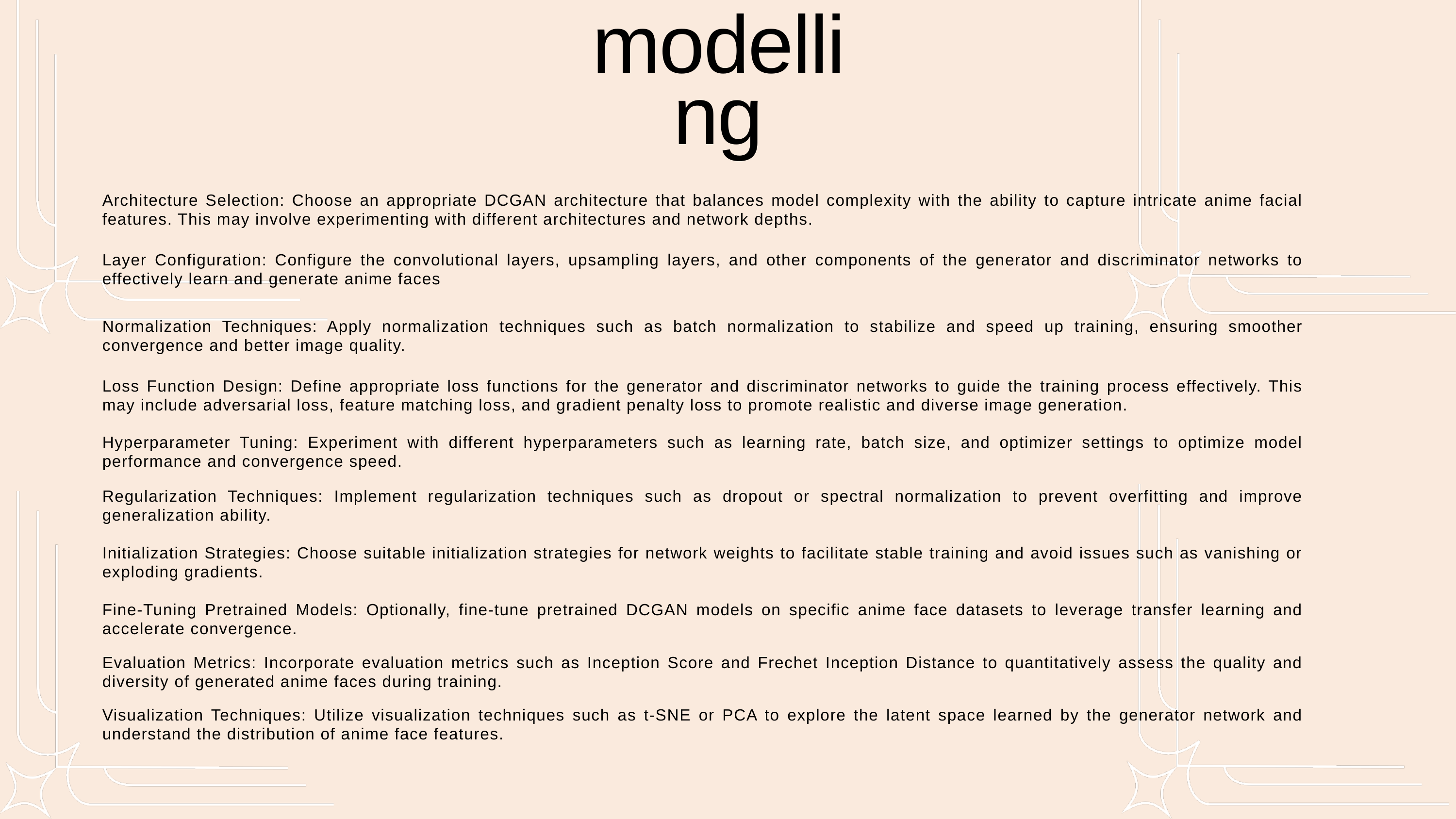

modelling
Architecture Selection: Choose an appropriate DCGAN architecture that balances model complexity with the ability to capture intricate anime facial features. This may involve experimenting with different architectures and network depths.
Layer Configuration: Configure the convolutional layers, upsampling layers, and other components of the generator and discriminator networks to effectively learn and generate anime faces
Normalization Techniques: Apply normalization techniques such as batch normalization to stabilize and speed up training, ensuring smoother convergence and better image quality.
Loss Function Design: Define appropriate loss functions for the generator and discriminator networks to guide the training process effectively. This may include adversarial loss, feature matching loss, and gradient penalty loss to promote realistic and diverse image generation.
Hyperparameter Tuning: Experiment with different hyperparameters such as learning rate, batch size, and optimizer settings to optimize model performance and convergence speed.
Regularization Techniques: Implement regularization techniques such as dropout or spectral normalization to prevent overfitting and improve generalization ability.

Initialization Strategies: Choose suitable initialization strategies for network weights to facilitate stable training and avoid issues such as vanishing or exploding gradients.
Fine-Tuning Pretrained Models: Optionally, fine-tune pretrained DCGAN models on specific anime face datasets to leverage transfer learning and accelerate convergence.
Evaluation Metrics: Incorporate evaluation metrics such as Inception Score and Frechet Inception Distance to quantitatively assess the quality and diversity of generated anime faces during training.
Visualization Techniques: Utilize visualization techniques such as t-SNE or PCA to explore the latent space learned by the generator network and understand the distribution of anime face features.